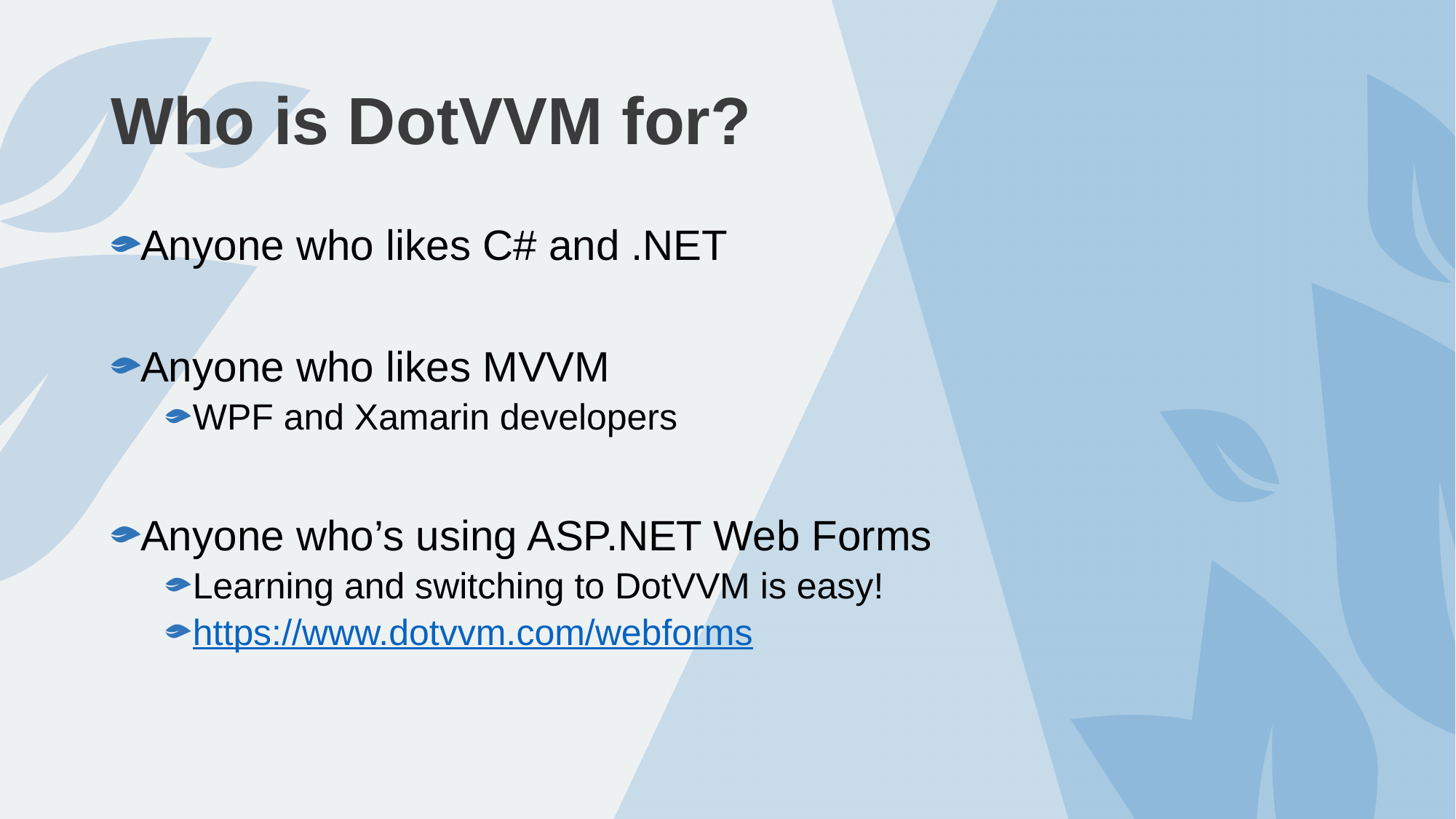

# Who is DotVVM for?
Anyone who likes C# and .NET

Anyone who likes MVVM
WPF and Xamarin developers

Anyone who’s using ASP.NET Web Forms
Learning and switching to DotVVM is easy!
https://www.dotvvm.com/webforms